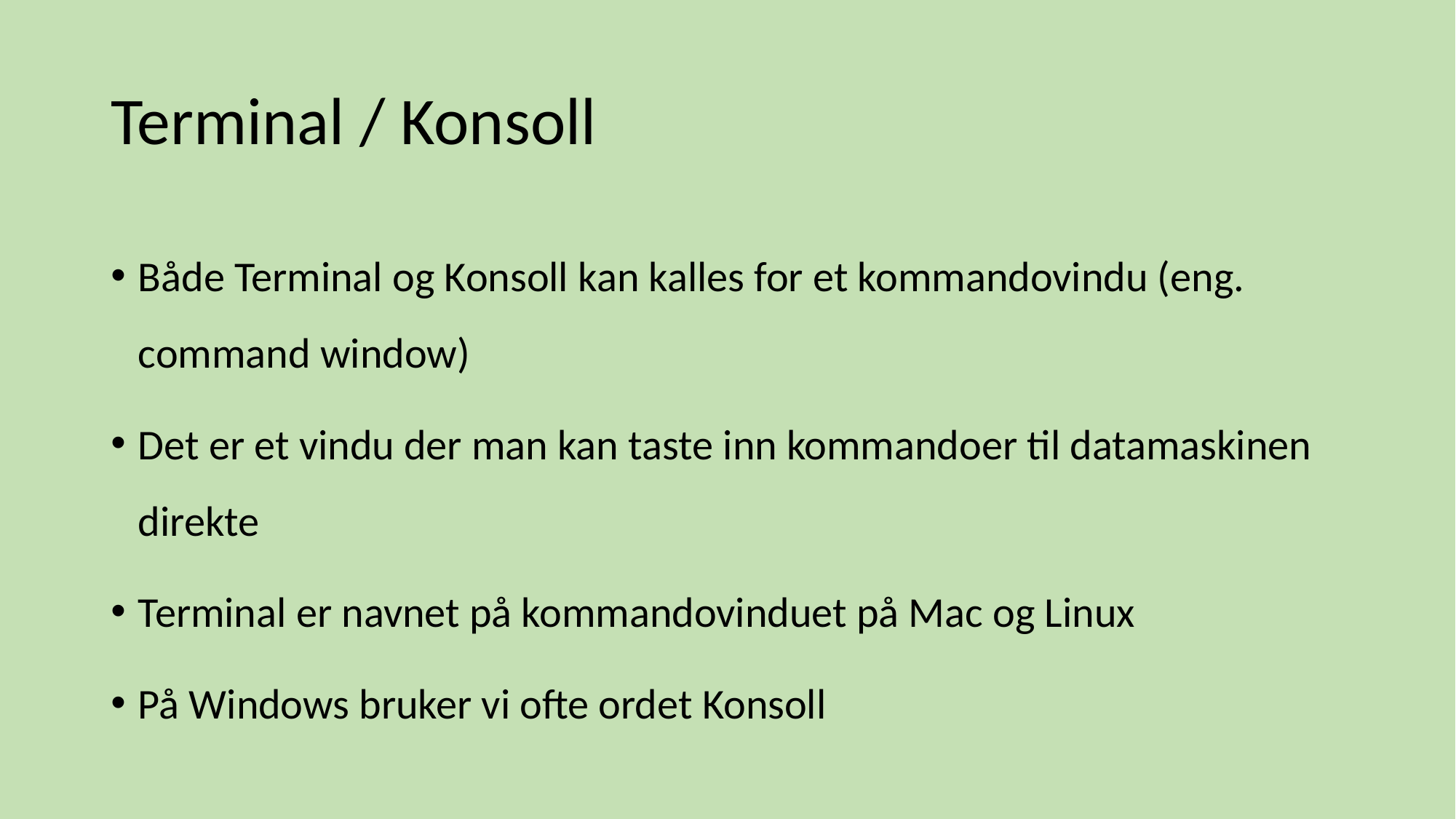

# Terminal / Konsoll
Både Terminal og Konsoll kan kalles for et kommandovindu (eng. command window)
Det er et vindu der man kan taste inn kommandoer til datamaskinen direkte
Terminal er navnet på kommandovinduet på Mac og Linux
På Windows bruker vi ofte ordet Konsoll